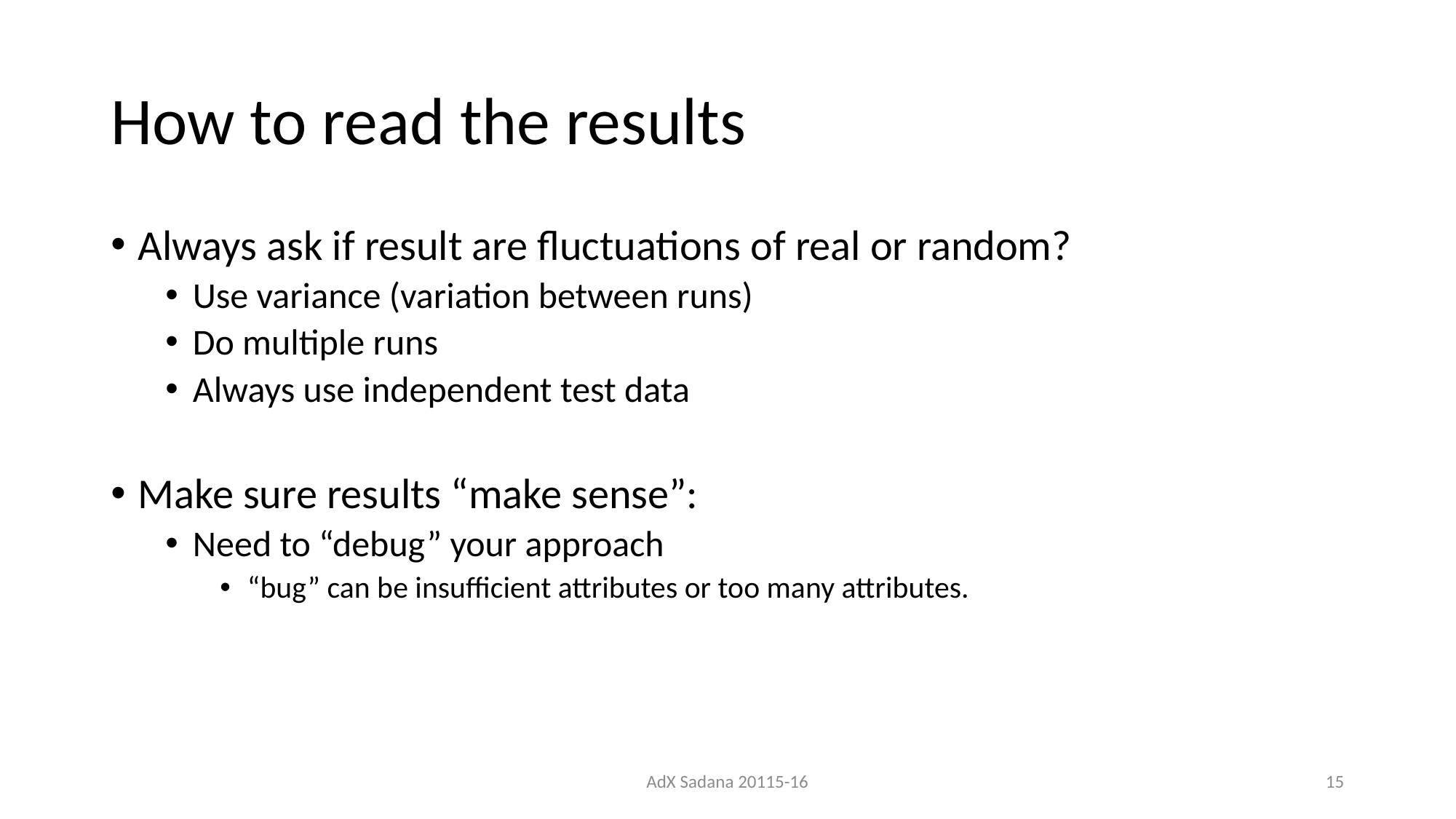

# How to read the results
Always ask if result are fluctuations of real or random?
Use variance (variation between runs)
Do multiple runs
Always use independent test data

Make sure results “make sense”:
Need to “debug” your approach
“bug” can be insufficient attributes or too many attributes.

AdX Sadana 20115-16
15